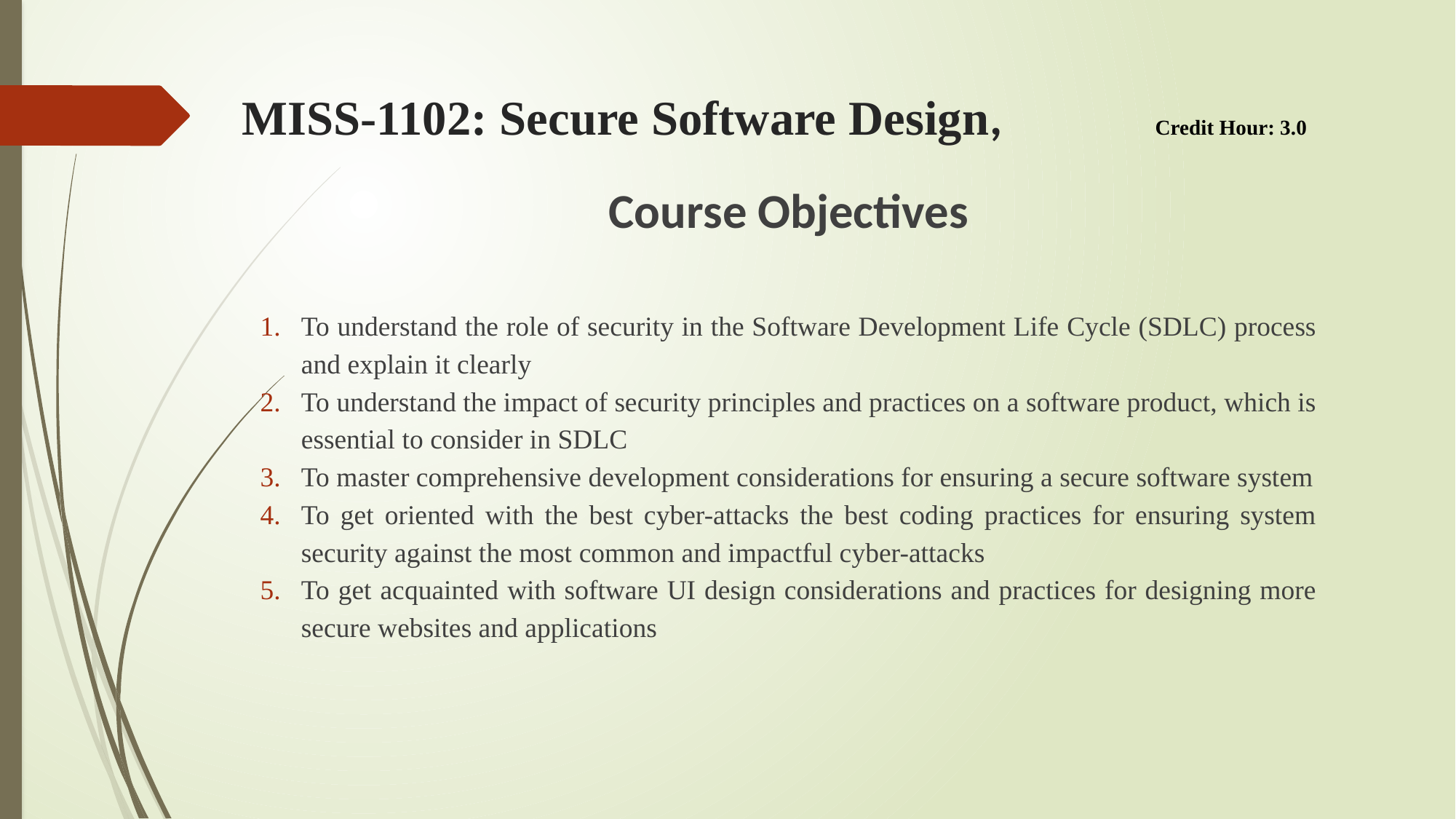

# MISS-1102: Secure Software Design,              Credit Hour: 3.0
Course Objectives

To understand the role of security in the Software Development Life Cycle (SDLC) process and explain it clearly
To understand the impact of security principles and practices on a software product, which is essential to consider in SDLC
To master comprehensive development considerations for ensuring a secure software system
To get oriented with the best cyber-attacks the best coding practices for ensuring system security against the most common and impactful cyber-attacks
To get acquainted with software UI design considerations and practices for designing more secure websites and applications